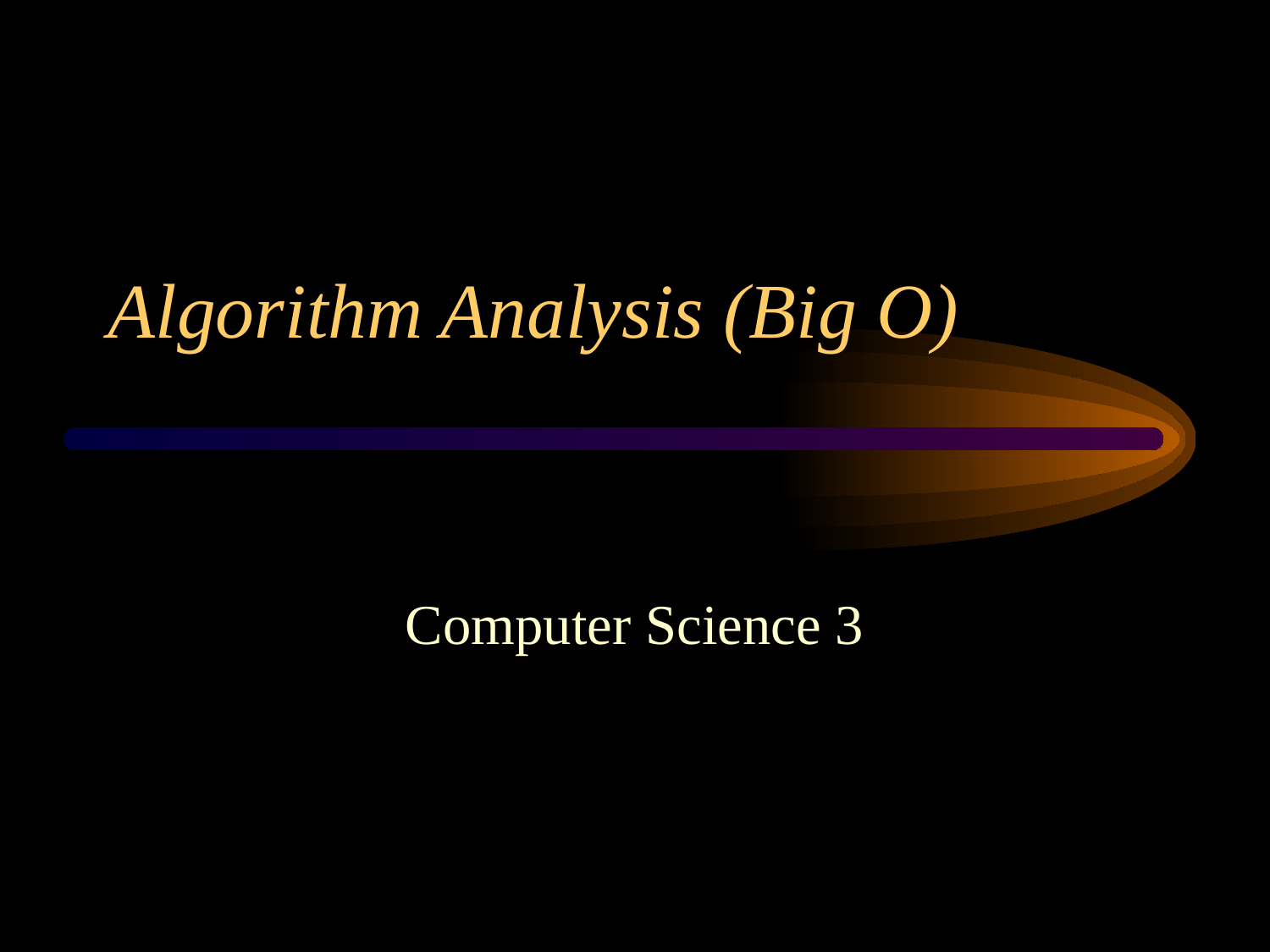

# Algorithm Analysis (Big O)
Computer Science 3